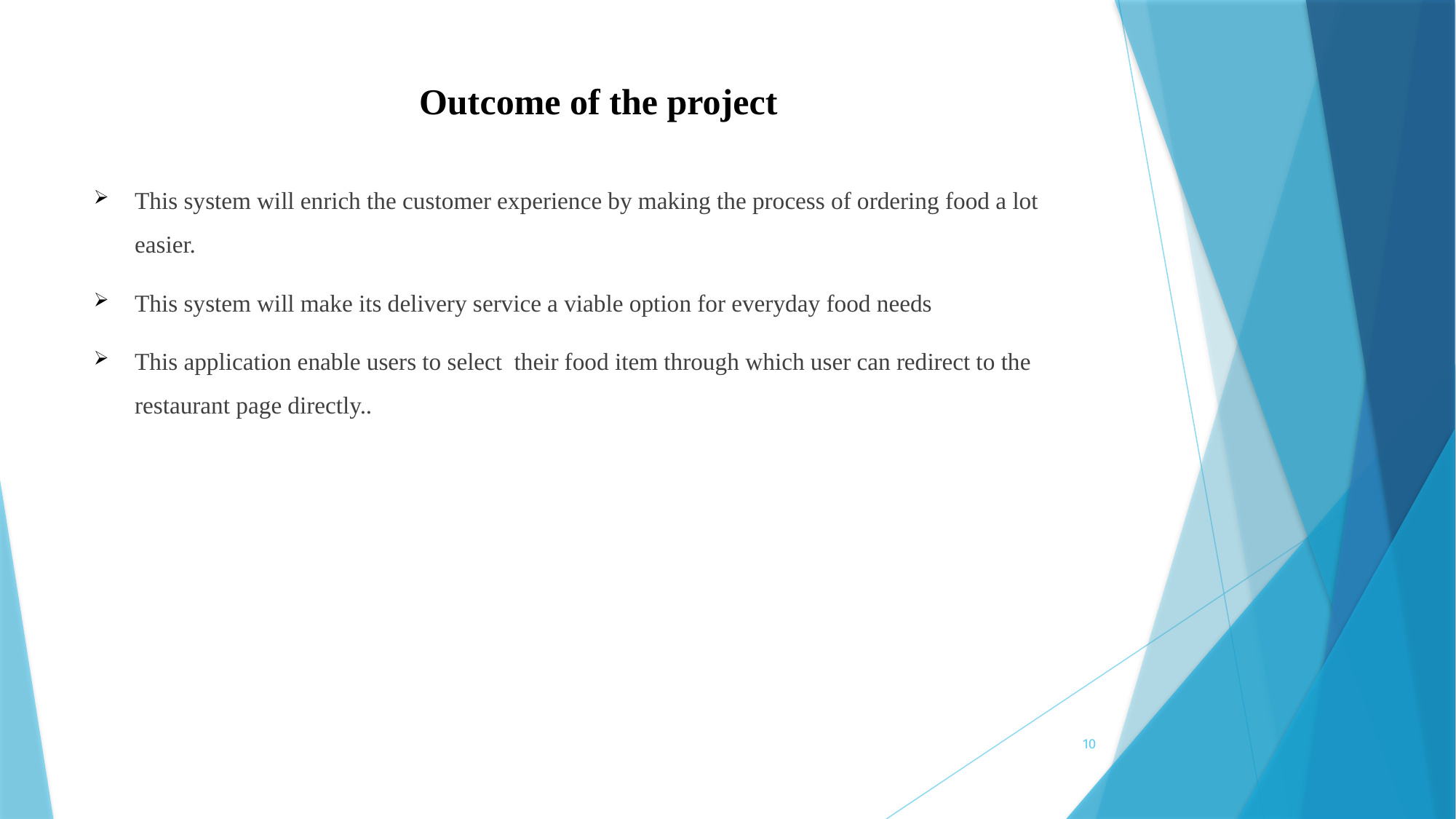

# Outcome of the project
This system will enrich the customer experience by making the process of ordering food a lot easier.
This system will make its delivery service a viable option for everyday food needs
This application enable users to select  their food item through which user can redirect to the restaurant page directly..
10